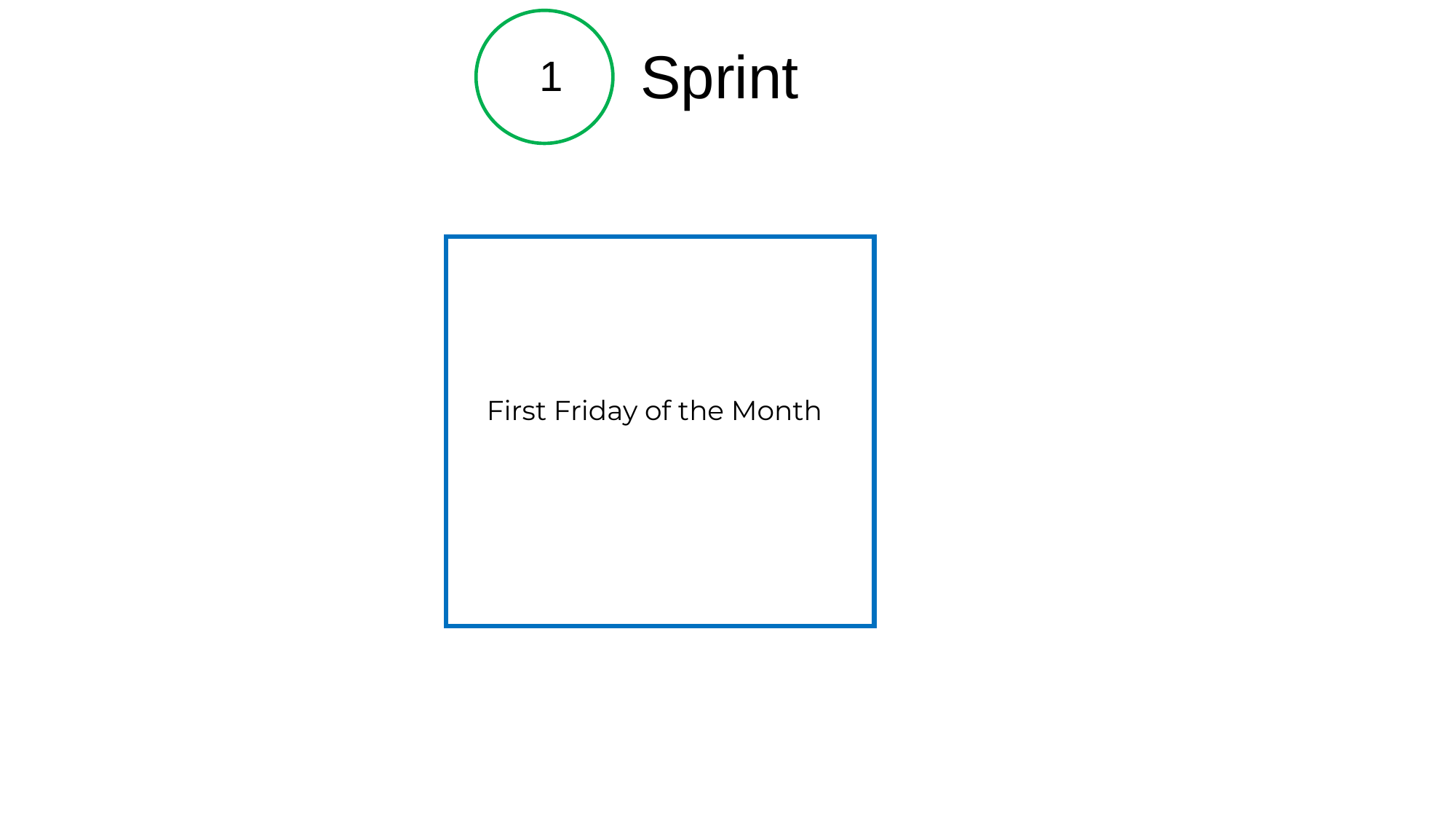

1
Sprint

First Friday of the Month